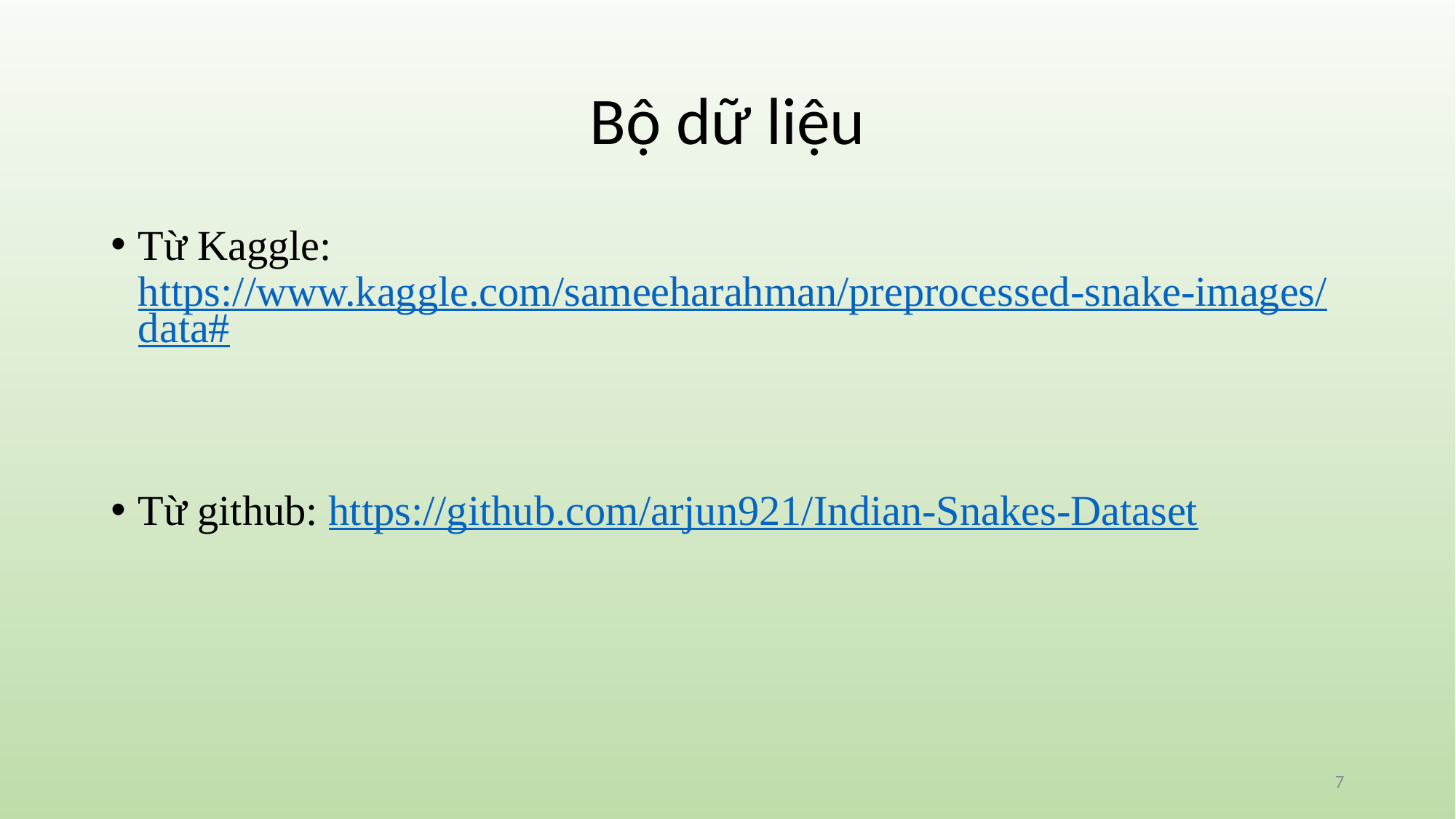

# Bộ dữ liệu
Từ Kaggle: https://www.kaggle.com/sameeharahman/preprocessed-snake-images/data#

Từ github: https://github.com/arjun921/Indian-Snakes-Dataset

7